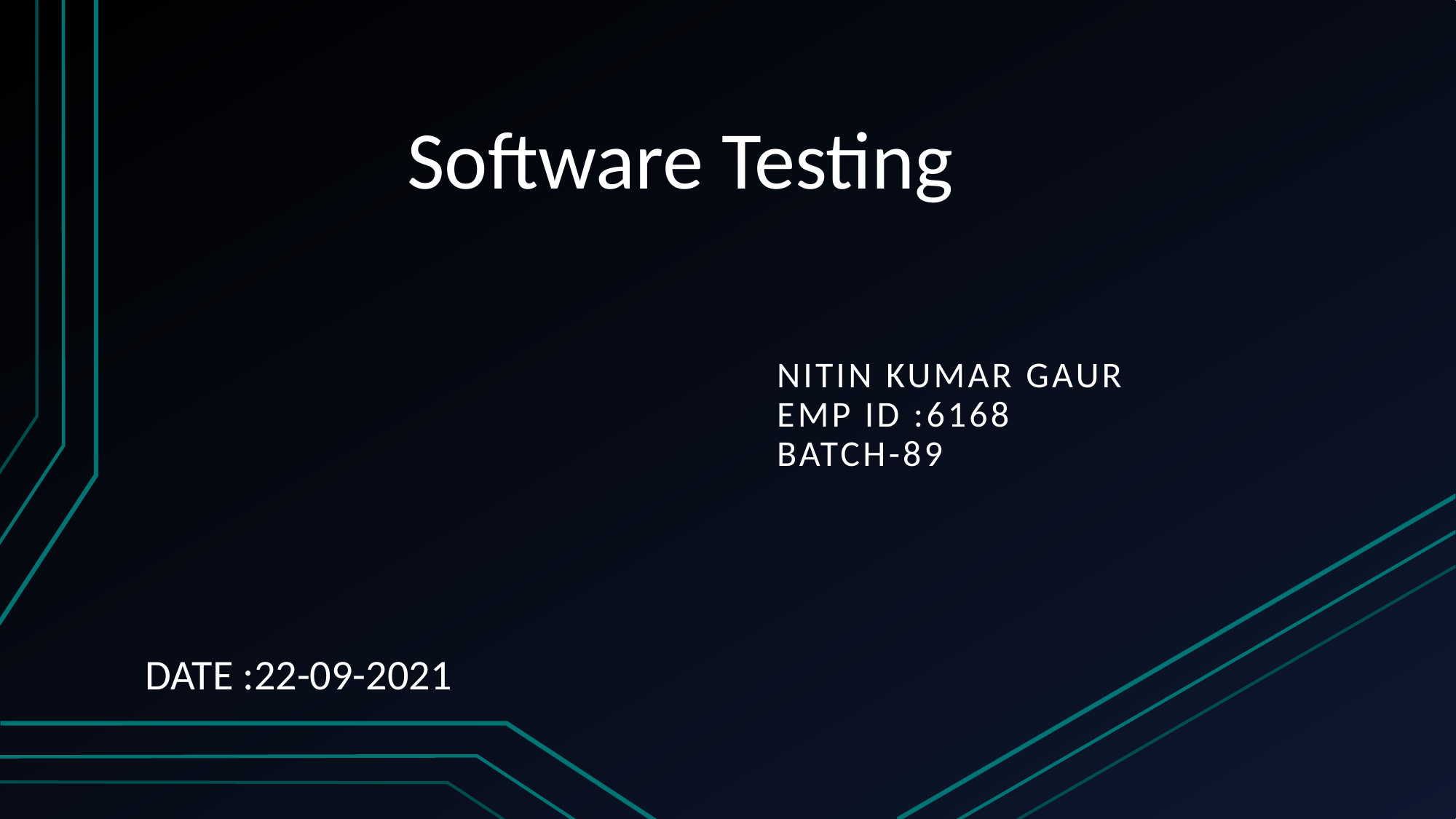

# Software Testing
NITIN Kumar GAUR
EMP ID :6168
BATCH-89

DATE :22-09-2021